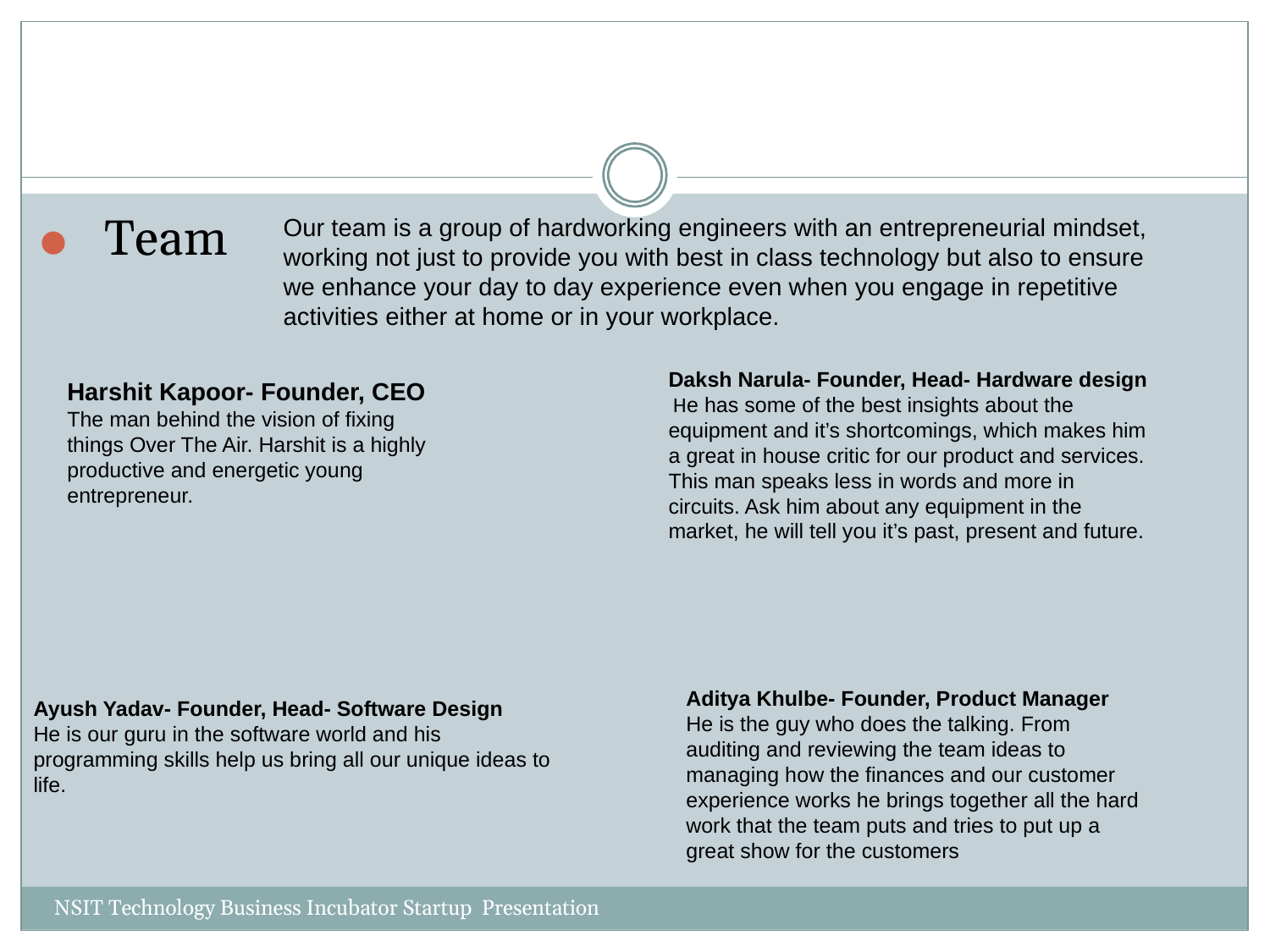

# ⚫	Team
Our team is a group of hardworking engineers with an entrepreneurial mindset, working not just to provide you with best in class technology but also to ensure we enhance your day to day experience even when you engage in repetitive activities either at home or in your workplace.
Daksh Narula- Founder, Head- Hardware design  He has some of the best insights about the equipment and it’s shortcomings, which makes him a great in house critic for our product and services. This man speaks less in words and more in circuits. Ask him about any equipment in the market, he will tell you it’s past, present and future.
Harshit Kapoor- Founder, CEO
The man behind the vision of fixing things Over The Air. Harshit is a highly productive and energetic young entrepreneur.

Aditya Khulbe- Founder, Product Manager
He is the guy who does the talking. From auditing and reviewing the team ideas to managing how the finances and our customer experience works he brings together all the hard work that the team puts and tries to put up a great show for the customers
Ayush Yadav- Founder, Head- Software Design
He is our guru in the software world and his programming skills help us bring all our unique ideas to life.
NSIT Technology Business Incubator Startup Presentation